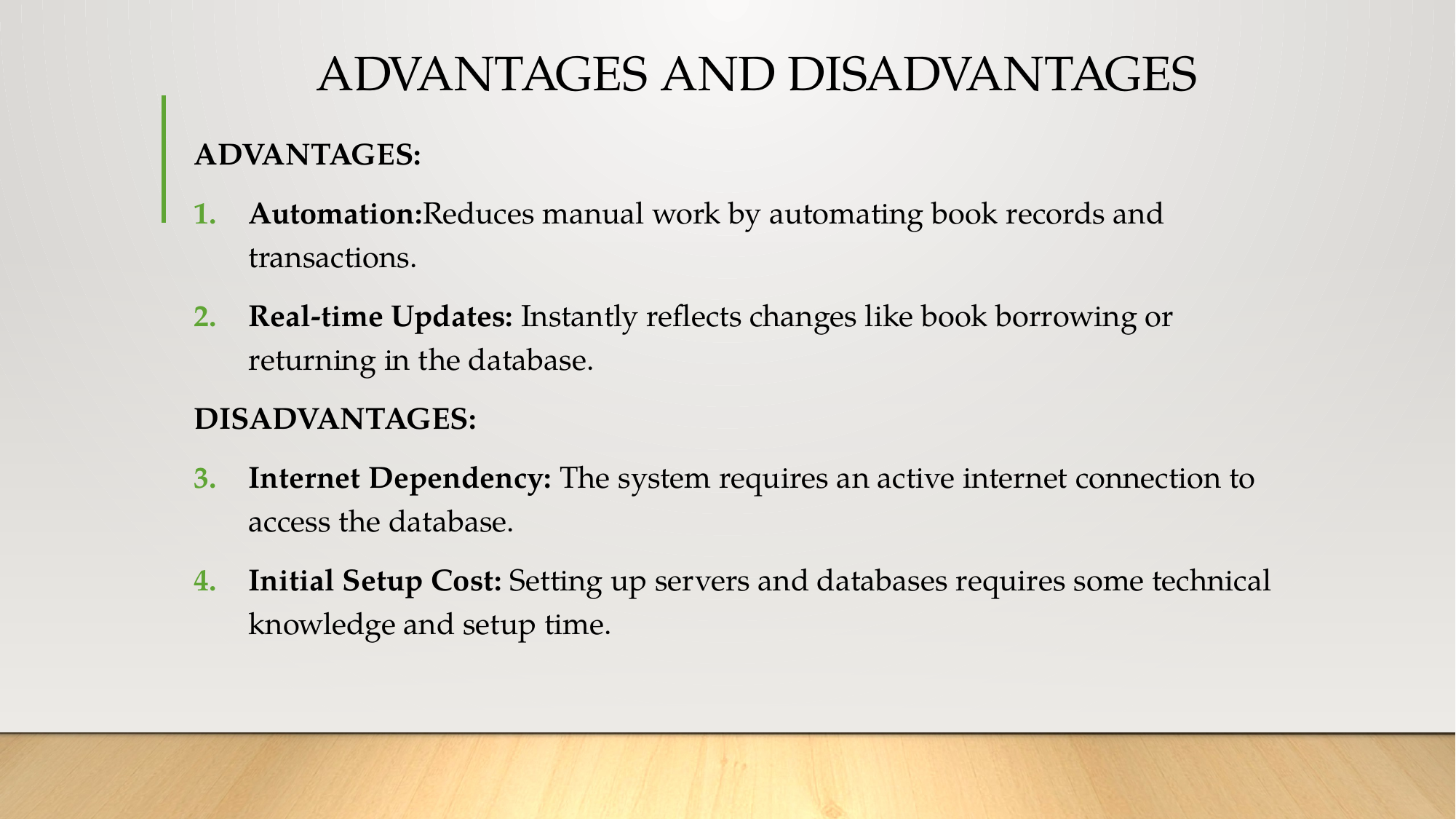

# ADVANTAGES AND DISADVANTAGES
ADVANTAGES:
Automation:Reduces manual work by automating book records and transactions.
Real-time Updates: Instantly reflects changes like book borrowing or returning in the database.
DISADVANTAGES:
Internet Dependency: The system requires an active internet connection to access the database.
Initial Setup Cost: Setting up servers and databases requires some technical knowledge and setup time.